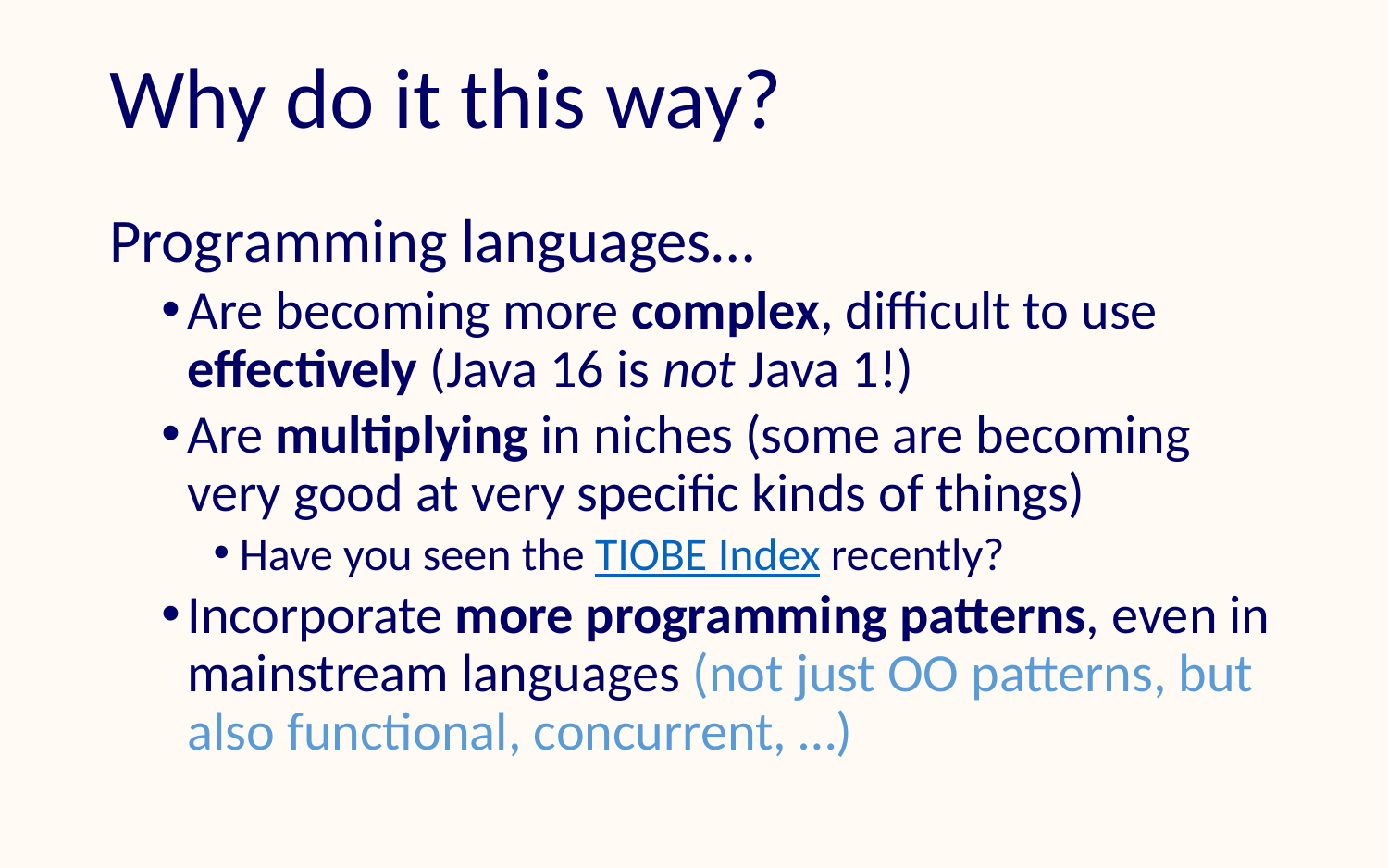

# Why do it this way?
Programming languages…
Are becoming more complex, difficult to use effectively (Java 16 is not Java 1!)
Are multiplying in niches (some are becoming very good at very specific kinds of things)
Have you seen the TIOBE Index recently?
Incorporate more programming patterns, even in mainstream languages (not just OO patterns, but also functional, concurrent, …)